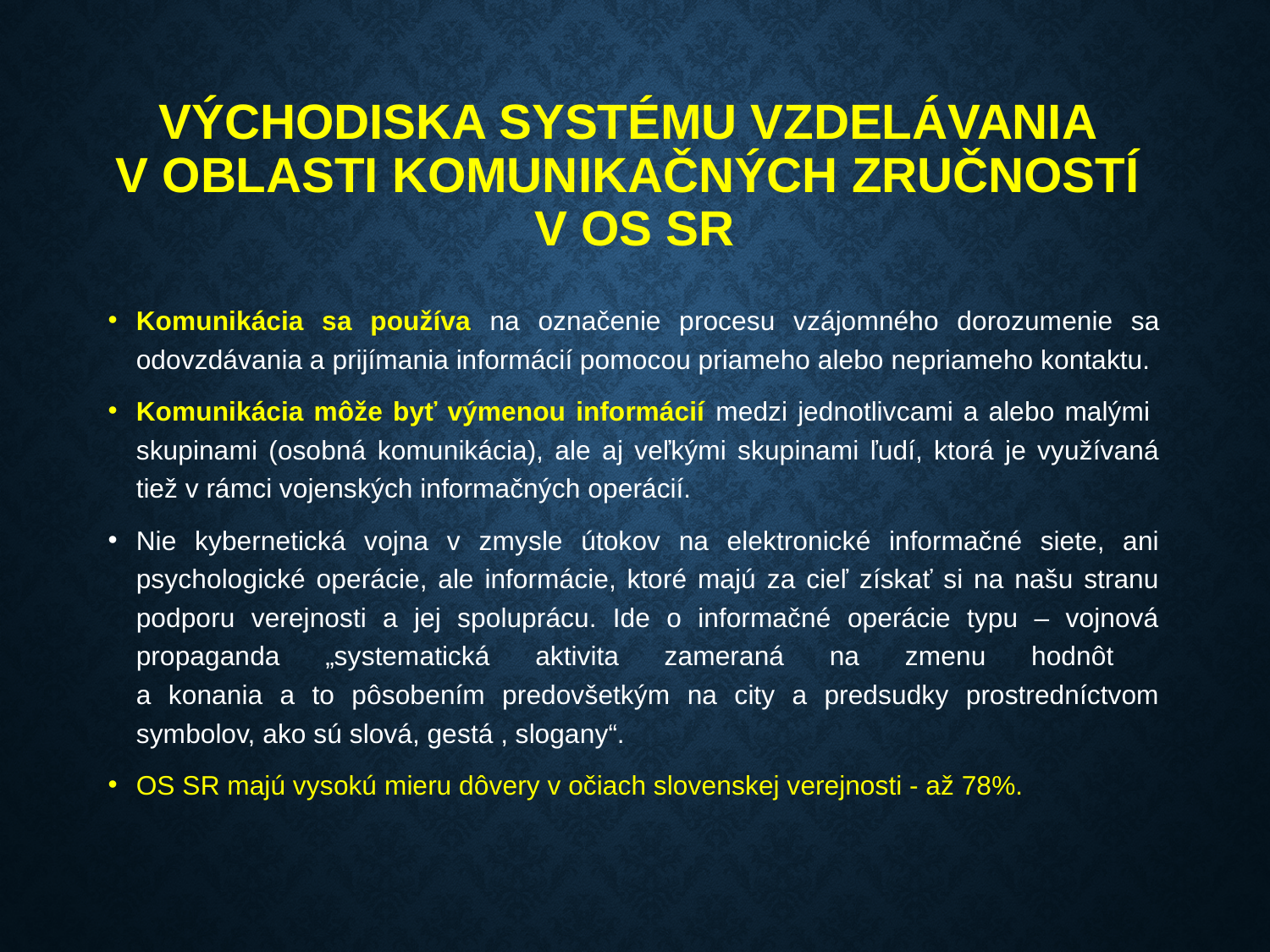

# Východiska systému vzdelávania v oblasti komunikačných zručností v OS SR
Komunikácia sa používa na označenie procesu vzájomného dorozumenie sa odovzdávania a prijímania informácií pomocou priameho alebo nepriameho kontaktu.
Komunikácia môže byť výmenou informácií medzi jednotlivcami a alebo malými  skupinami (osobná komunikácia), ale aj veľkými skupinami ľudí, ktorá je využívaná tiež v rámci vojenských informačných operácií.
Nie kybernetická vojna v zmysle útokov na elektronické informačné siete, ani psychologické operácie, ale informácie, ktoré majú za cieľ získať si na našu stranu podporu verejnosti a jej spoluprácu. Ide o informačné operácie typu – vojnová propaganda „systematická aktivita zameraná na zmenu hodnôt
a konania a to pôsobením predovšetkým na city a predsudky prostredníctvom symbolov, ako sú slová, gestá , slogany“.
OS SR majú vysokú mieru dôvery v očiach slovenskej verejnosti - až 78%.